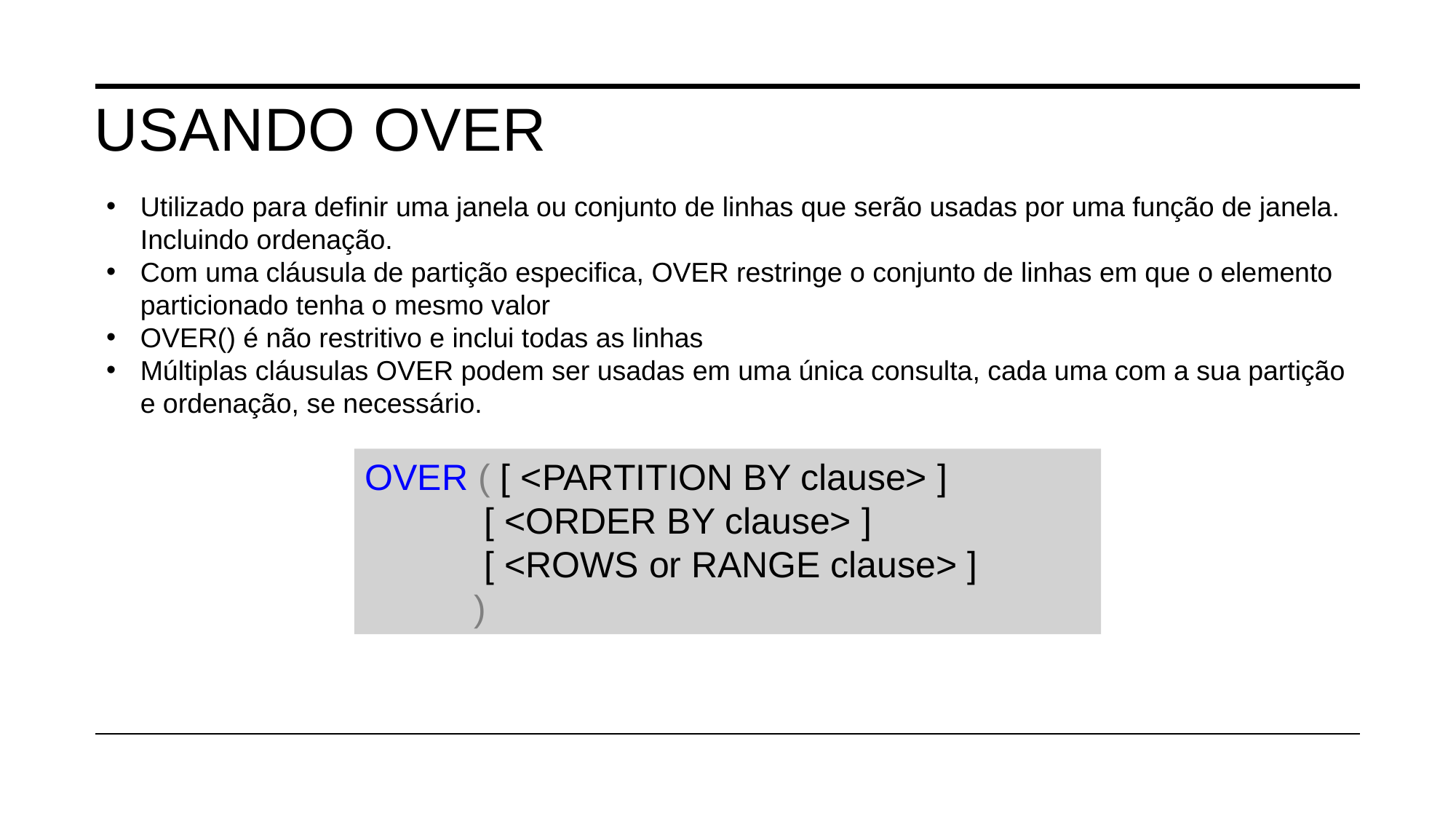

# Usando over
Utilizado para definir uma janela ou conjunto de linhas que serão usadas por uma função de janela. Incluindo ordenação.
Com uma cláusula de partição especifica, OVER restringe o conjunto de linhas em que o elemento particionado tenha o mesmo valor
OVER() é não restritivo e inclui todas as linhas
Múltiplas cláusulas OVER podem ser usadas em uma única consulta, cada uma com a sua partição e ordenação, se necessário.
OVER ( [ <PARTITION BY clause> ]
	 [ <ORDER BY clause> ]
	 [ <ROWS or RANGE clause> ]
	)